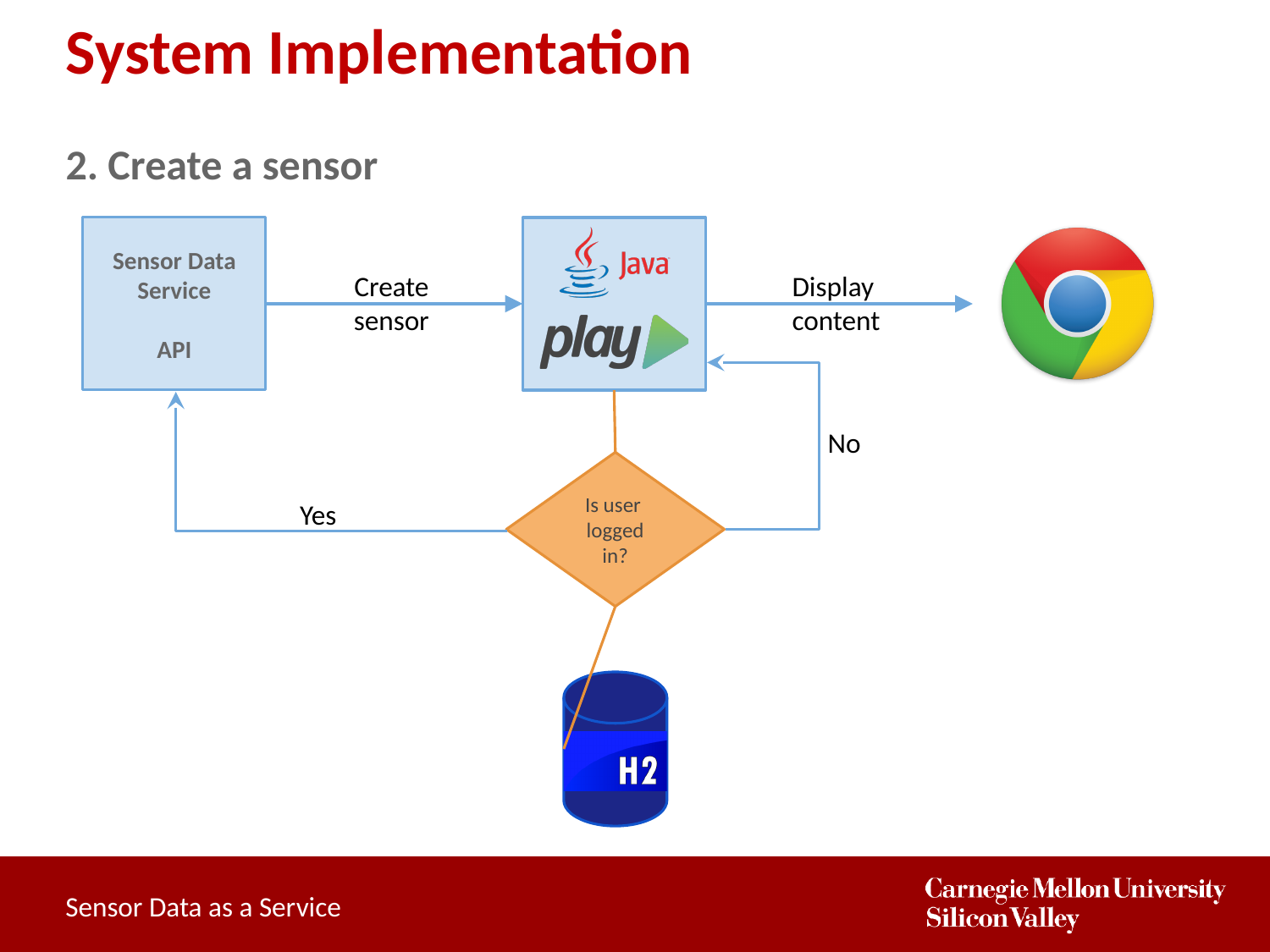

# System Implementation
2. Create a sensor
Sensor Data Service

API

Create
sensor
Display
content

No
Is user
logged in?
Yes